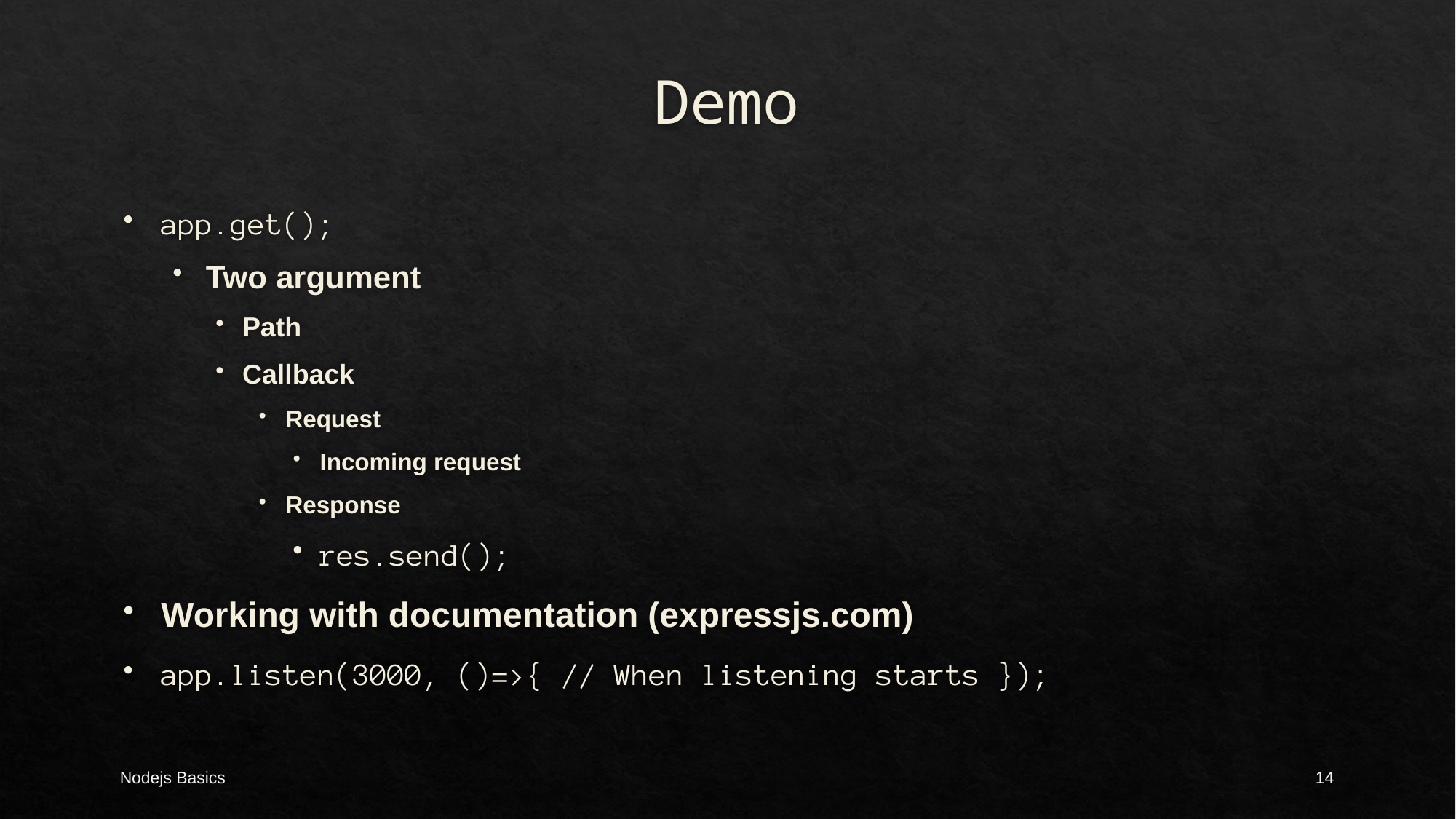

# Demo
app.get();
Two argument
Path
Callback
Request
Incoming request
Response
res.send();
Working with documentation (expressjs.com)
app.listen(3000, ()=>{ // When listening starts });

Nodejs Basics
14